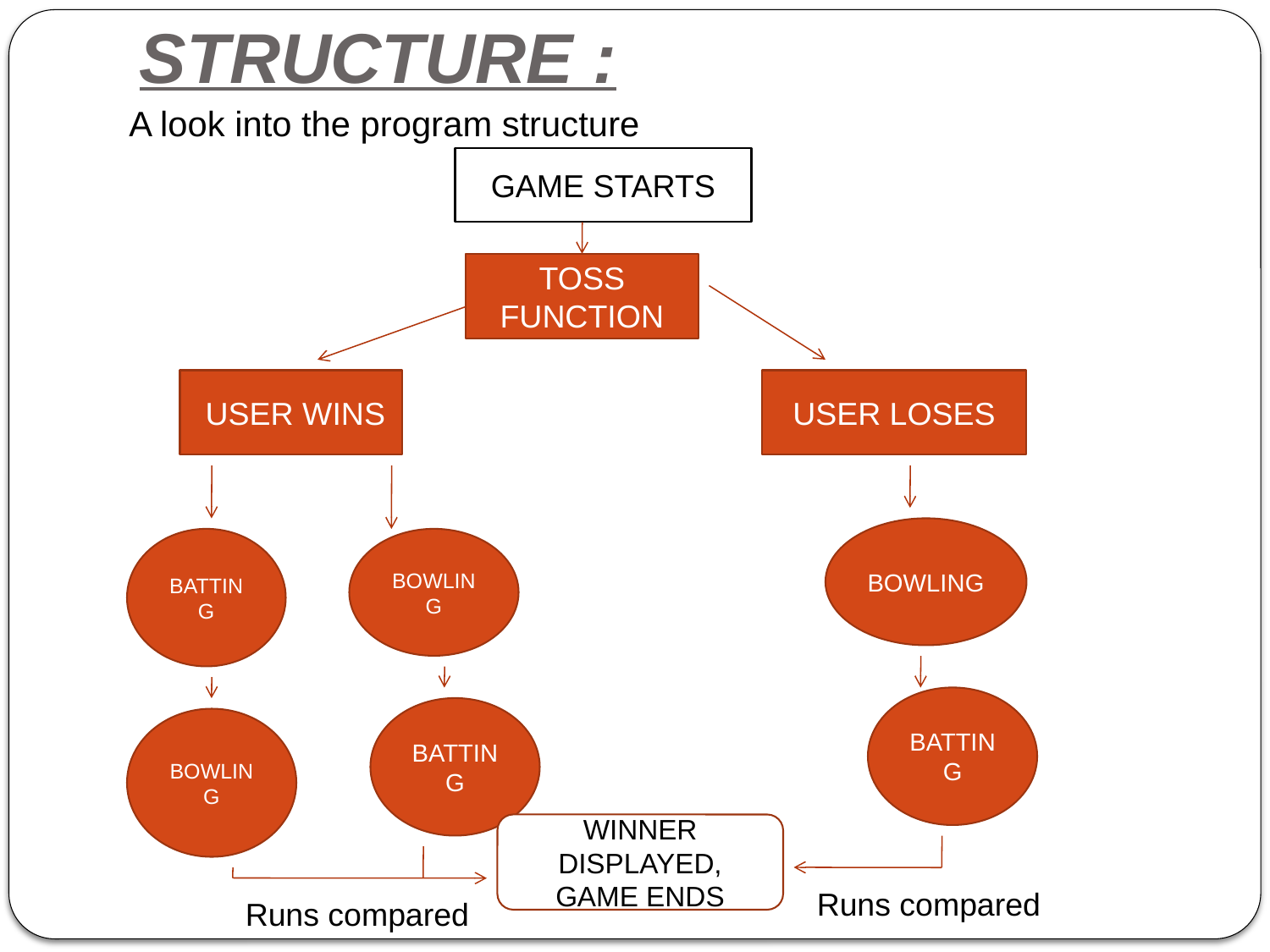

# STRUCTURE :
A look into the program structure
GAME STARTS
TOSS FUNCTION
 USER WINS
USER LOSES
BOWLING
BATTING
BOWLING
BATTING
BATTING
BOWLING
WINNER DISPLAYED, GAME ENDS
Runs compared
Runs compared